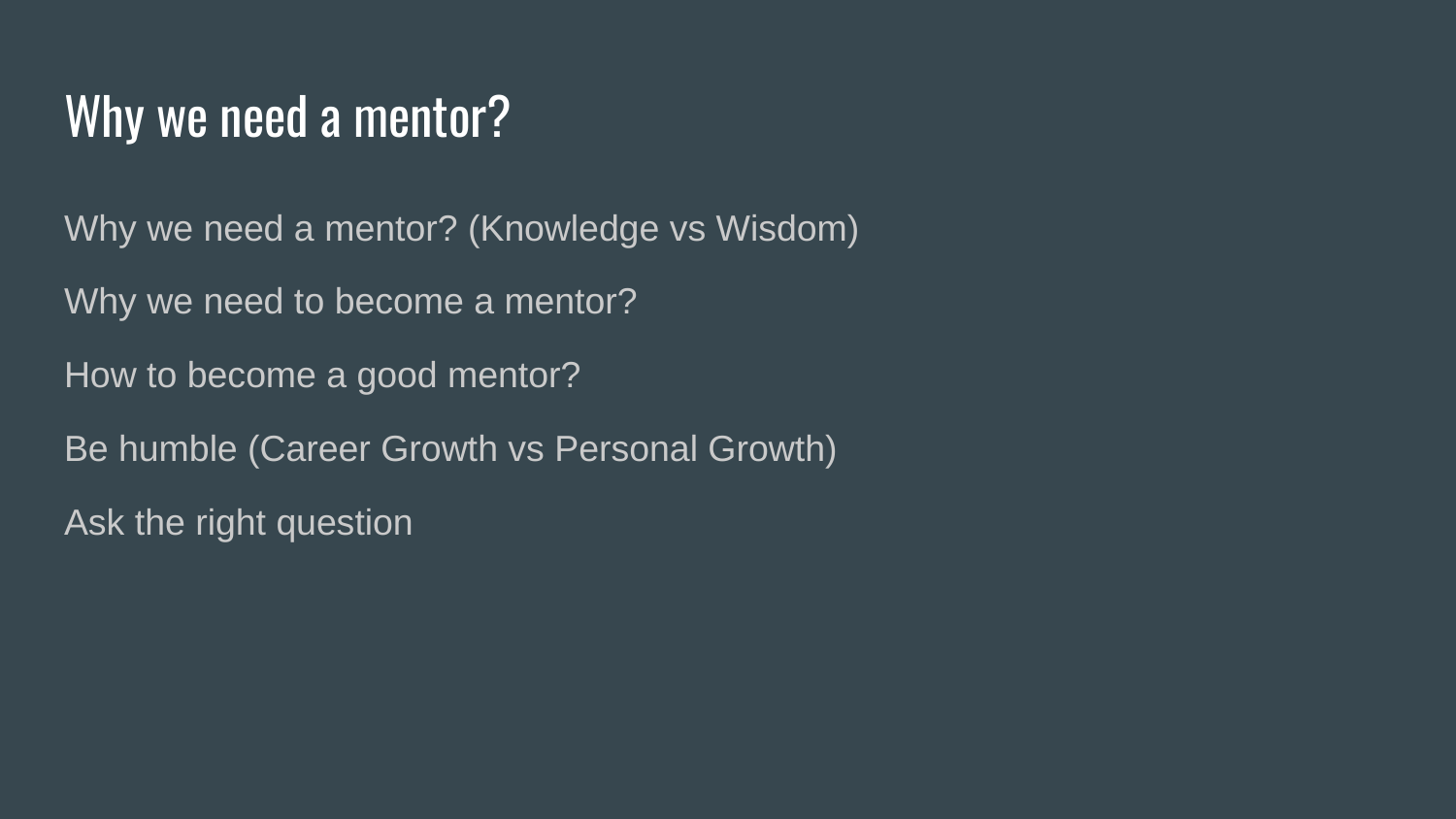

# Why we need a mentor?
Why we need a mentor? (Knowledge vs Wisdom)
Why we need to become a mentor?
How to become a good mentor?
Be humble (Career Growth vs Personal Growth)
Ask the right question